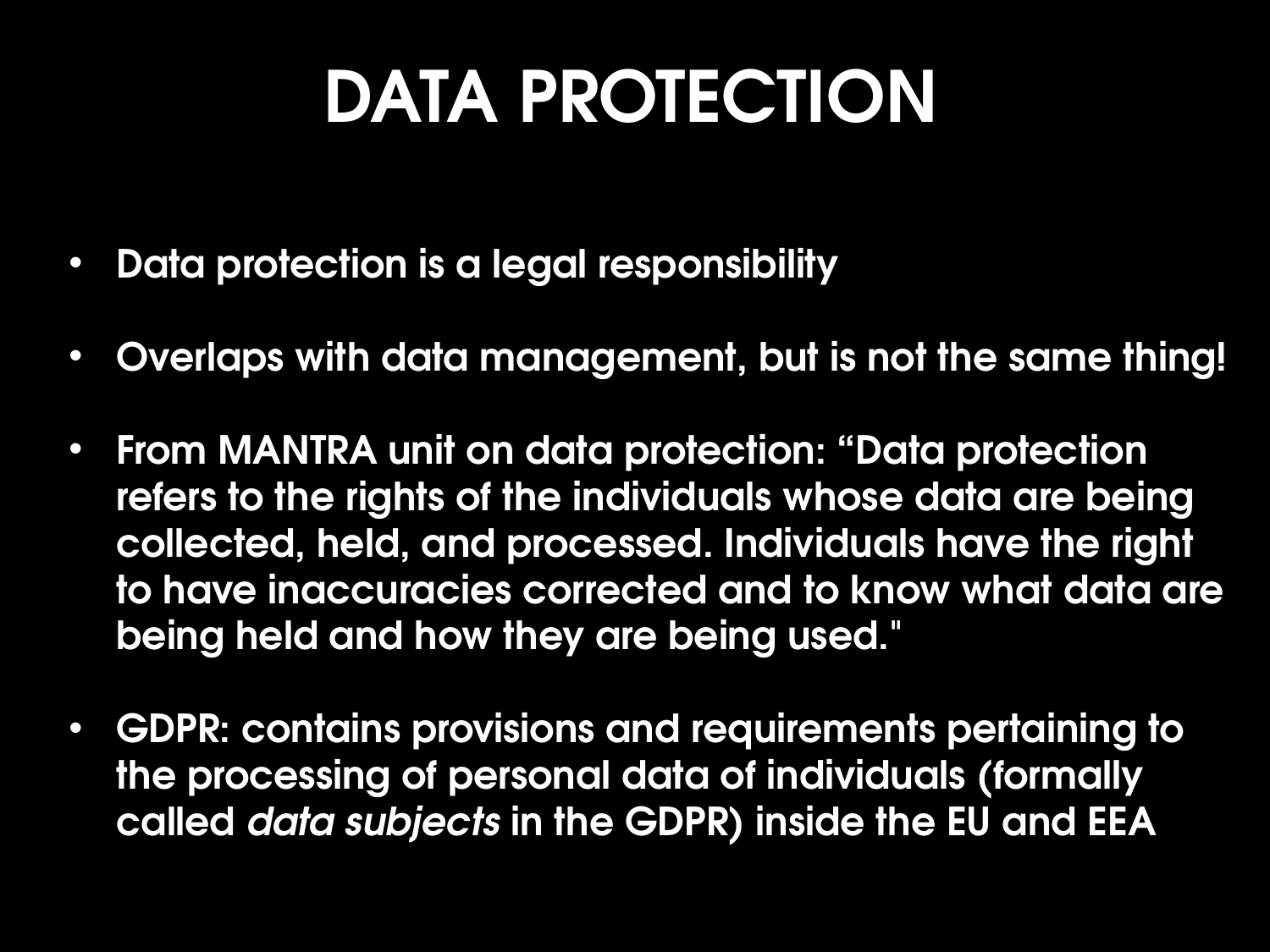

# Data protection

Data protection is a legal responsibility

Overlaps with data management, but is not the same thing!

From MANTRA unit on data protection: “Data protection refers to the rights of the individuals whose data are being collected, held, and processed. Individuals have the right to have inaccuracies corrected and to know what data are being held and how they are being used."

GDPR: contains provisions and requirements pertaining to the processing of personal data of individuals (formally called data subjects in the GDPR) inside the EU and EEA